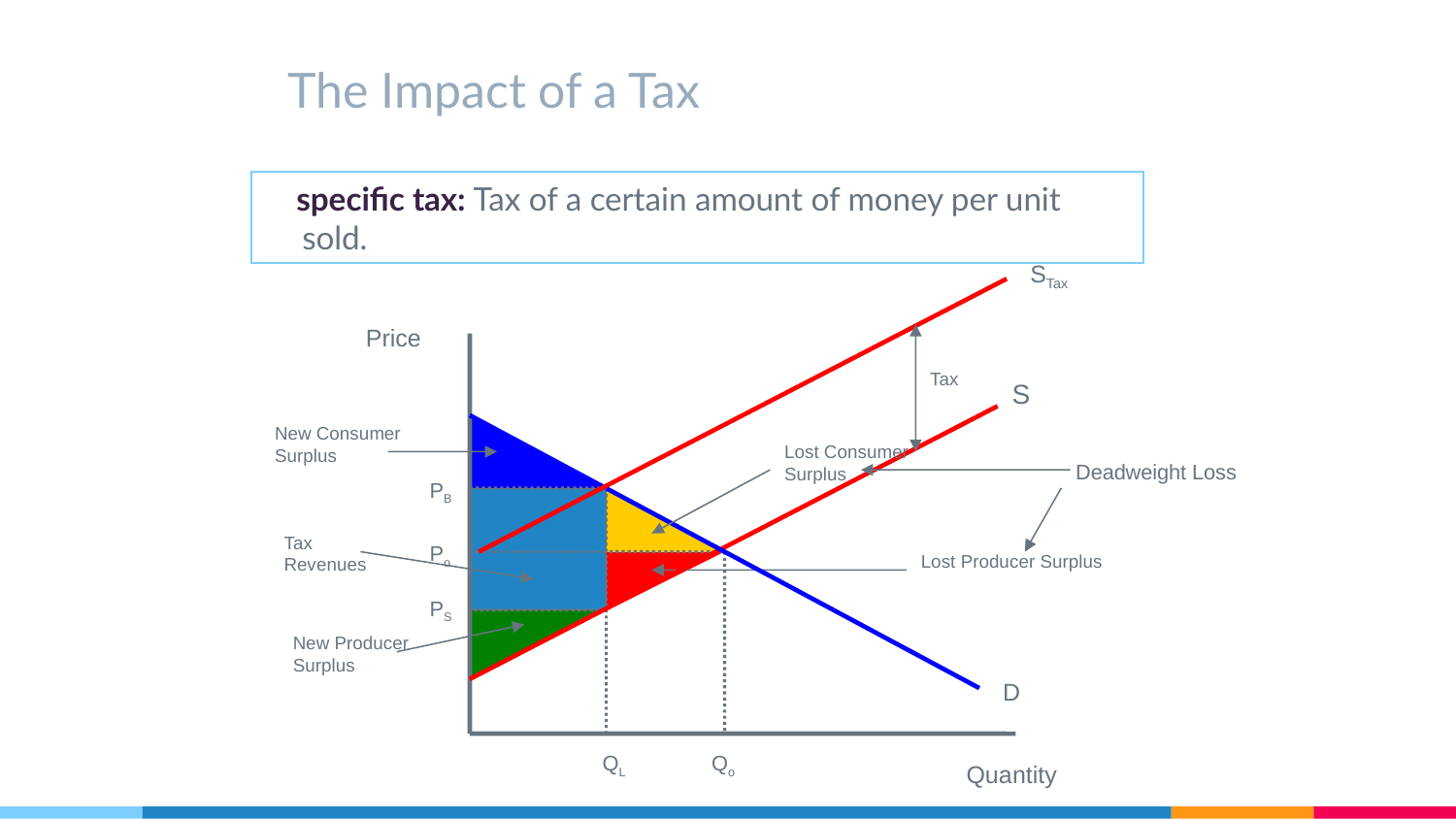

# The Impact of a Tax
    specific tax: Tax of a certain amount of money per unit sold.
STax

Price

Quantity

Tax
S

New Consumer Surplus

Lost Consumer Surplus

Deadweight Loss

PB

Tax Revenues

Po
Lost Producer Surplus

PS

New Producer Surplus

D
QL
Qo